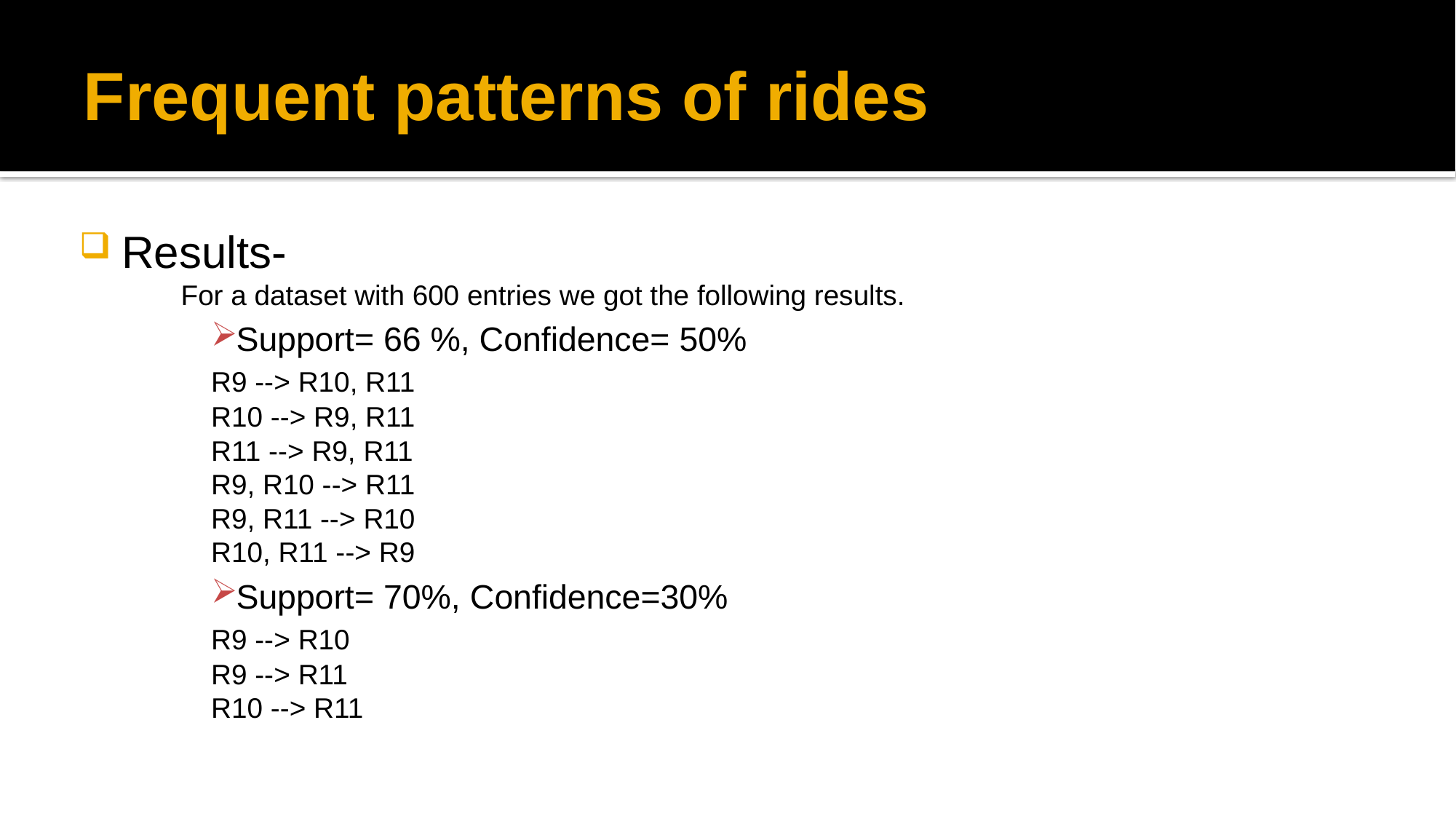

# Frequent patterns of rides
 Results-
	For a dataset with 600 entries we got the following results.
Support= 66 %, Confidence= 50%
	R9 --> R10, R11
	R10 --> R9, R11
	R11 --> R9, R11
	R9, R10 --> R11
	R9, R11 --> R10
	R10, R11 --> R9
Support= 70%, Confidence=30%
	R9 --> R10
	R9 --> R11
	R10 --> R11